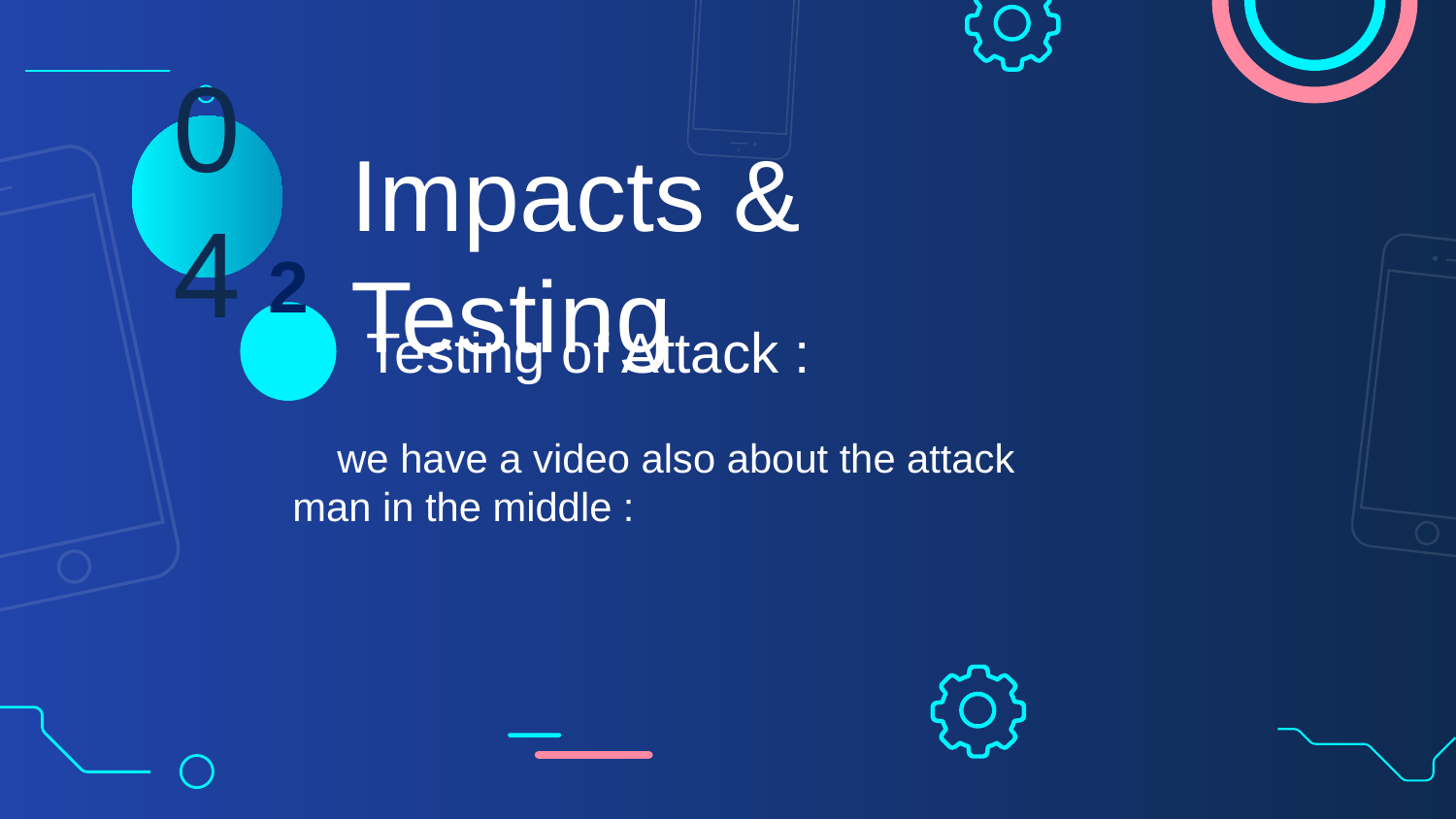

# Impacts & Testing
04
2
 Testing of Attack :
    we have a video also about the attack man in the middle :